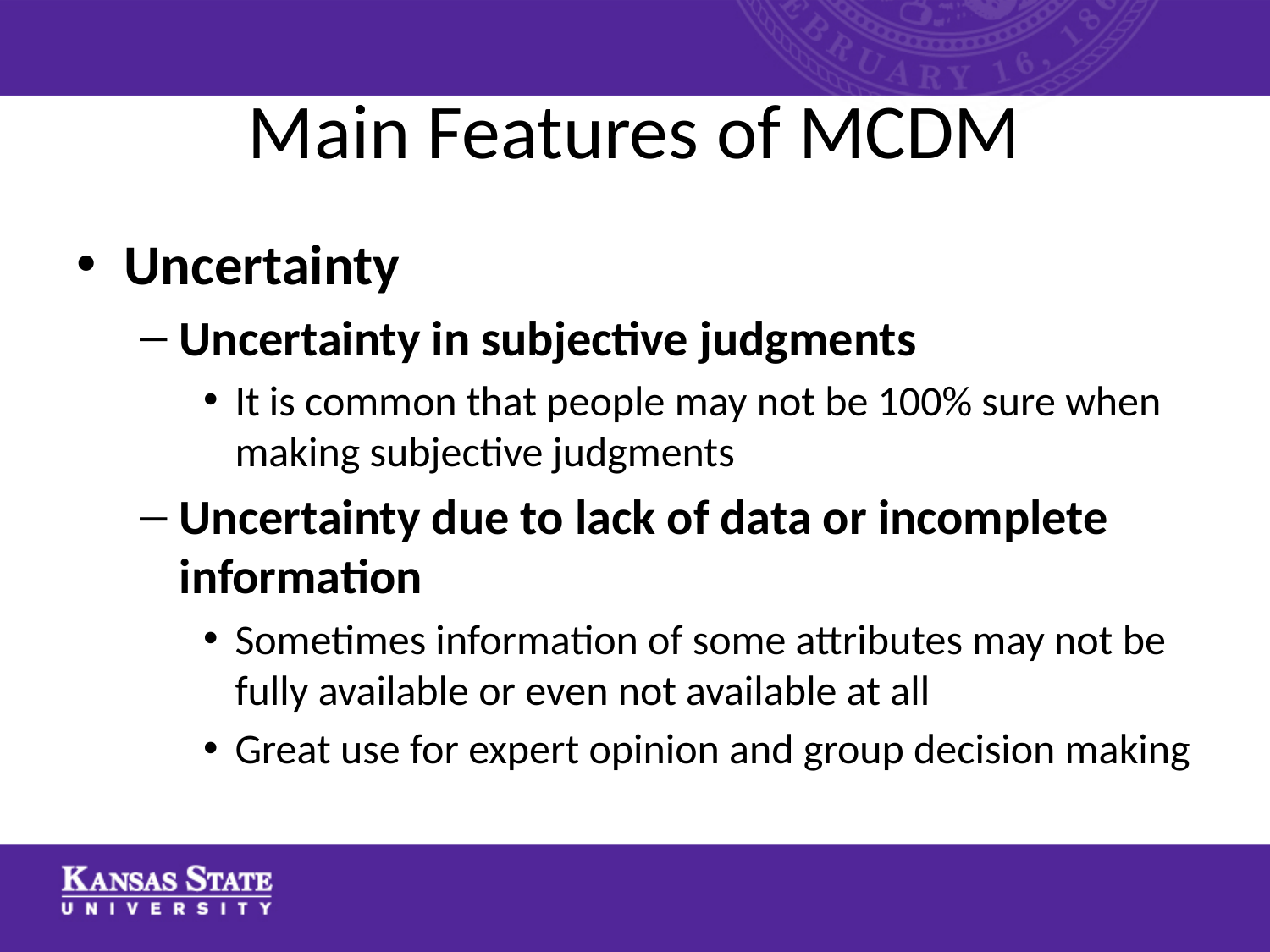

# Main Features of MCDM
Uncertainty
Uncertainty in subjective judgments
It is common that people may not be 100% sure when making subjective judgments
Uncertainty due to lack of data or incomplete information
Sometimes information of some attributes may not be fully available or even not available at all
Great use for expert opinion and group decision making